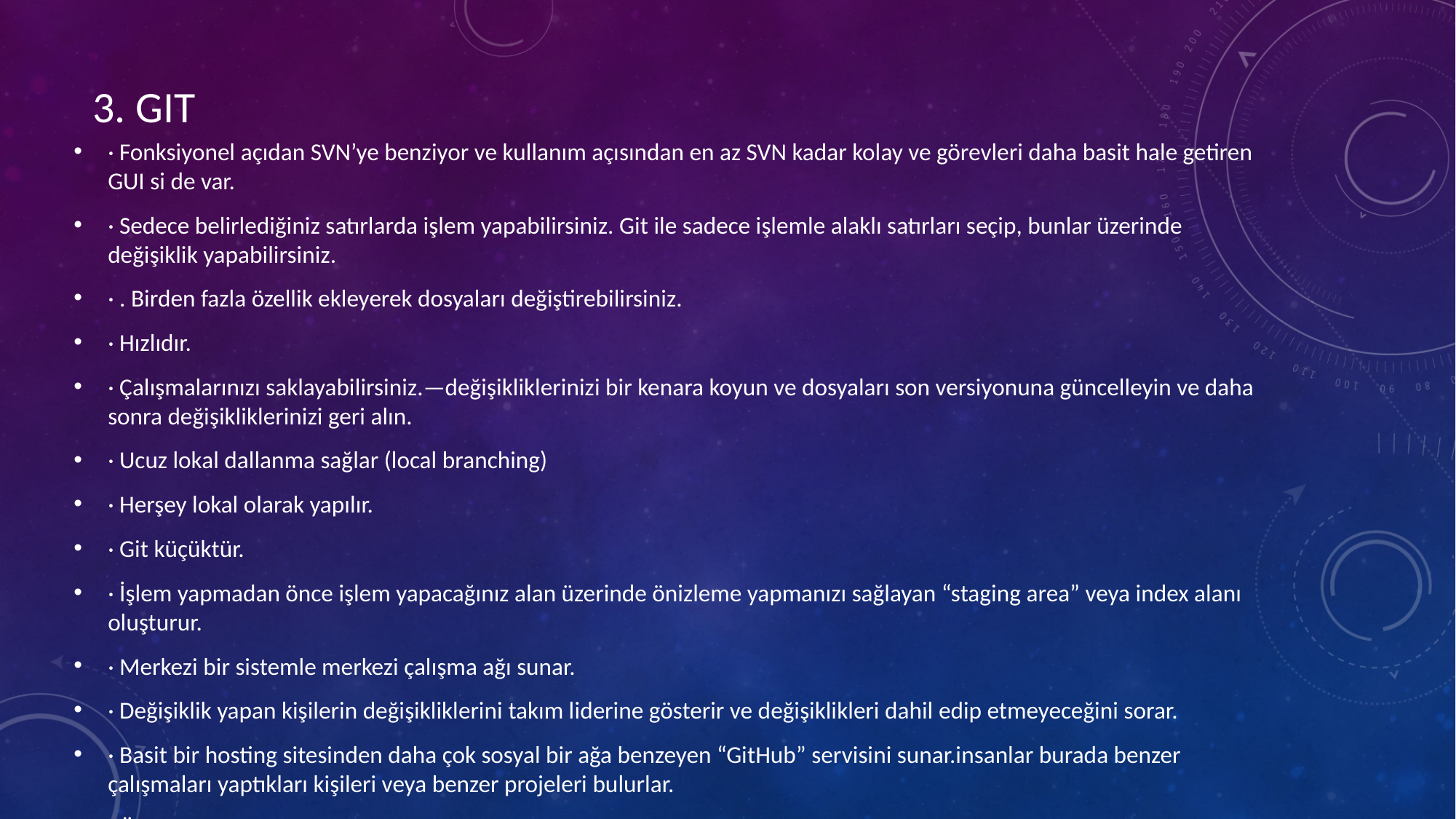

# 3. GIT

· Fonksiyonel açıdan SVN’ye benziyor ve kullanım açısından en az SVN kadar kolay ve görevleri daha basit hale getiren GUI si de var.
· Sedece belirlediğiniz satırlarda işlem yapabilirsiniz. Git ile sadece işlemle alaklı satırları seçip, bunlar üzerinde değişiklik yapabilirsiniz.
· . Birden fazla özellik ekleyerek dosyaları değiştirebilirsiniz.
· Hızlıdır.
· Çalışmalarınızı saklayabilirsiniz.—değişikliklerinizi bir kenara koyun ve dosyaları son versiyonuna güncelleyin ve daha sonra değişikliklerinizi geri alın.
· Ucuz lokal dallanma sağlar (local branching)
· Herşey lokal olarak yapılır.
· Git küçüktür.
· İşlem yapmadan önce işlem yapacağınız alan üzerinde önizleme yapmanızı sağlayan “staging area” veya index alanı oluşturur.
· Merkezi bir sistemle merkezi çalışma ağı sunar.
· Değişiklik yapan kişilerin değişikliklerini takım liderine gösterir ve değişiklikleri dahil edip etmeyeceğini sorar.
· Basit bir hosting sitesinden daha çok sosyal bir ağa benzeyen “GitHub” servisini sunar.insanlar burada benzer çalışmaları yaptıkları kişileri veya benzer projeleri bulurlar.
· Öğrenmesi kolaydır.